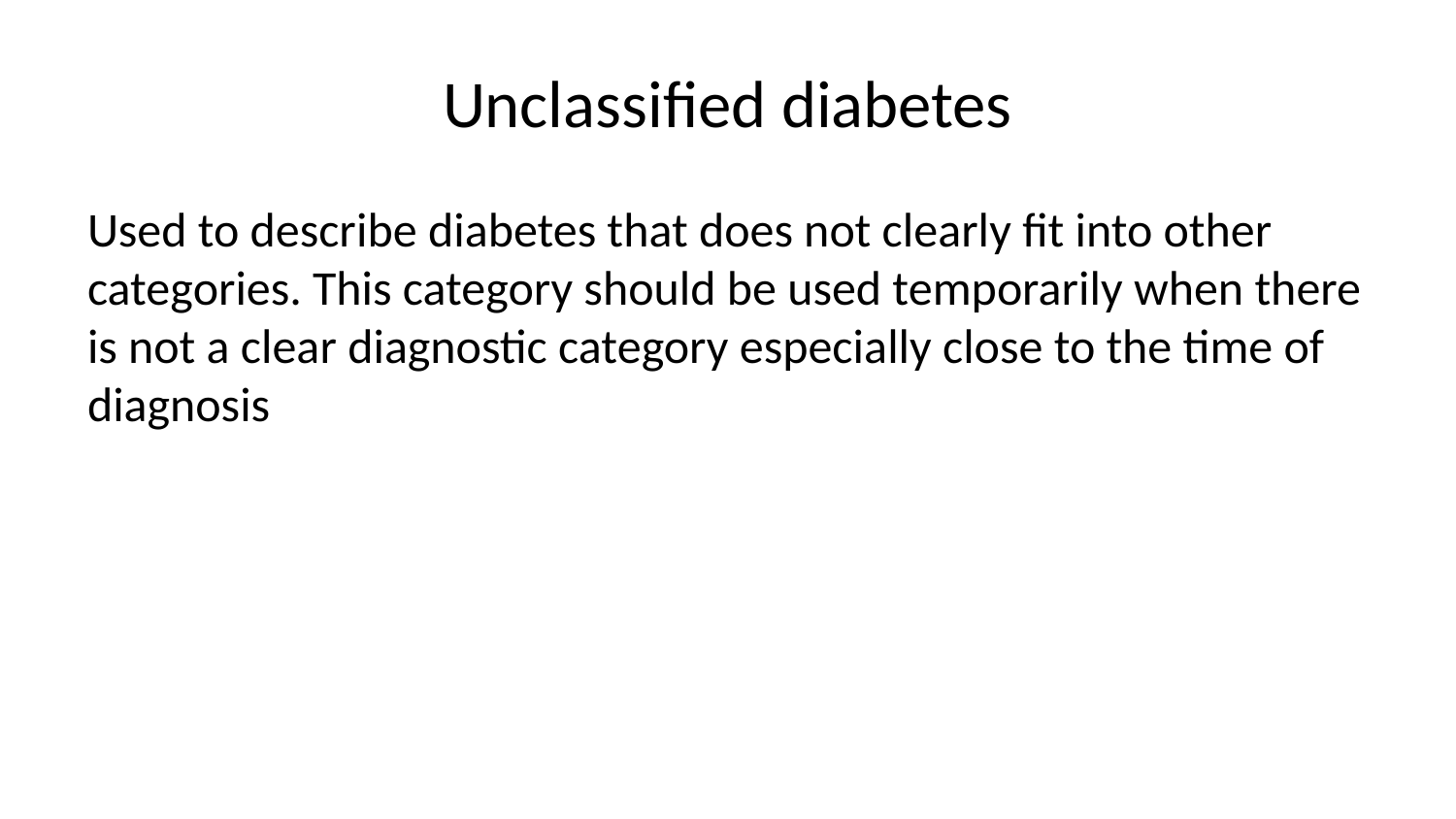

# Unclassified diabetes
Used to describe diabetes that does not clearly fit into other categories. This category should be used temporarily when there is not a clear diagnostic category especially close to the time of diagnosis